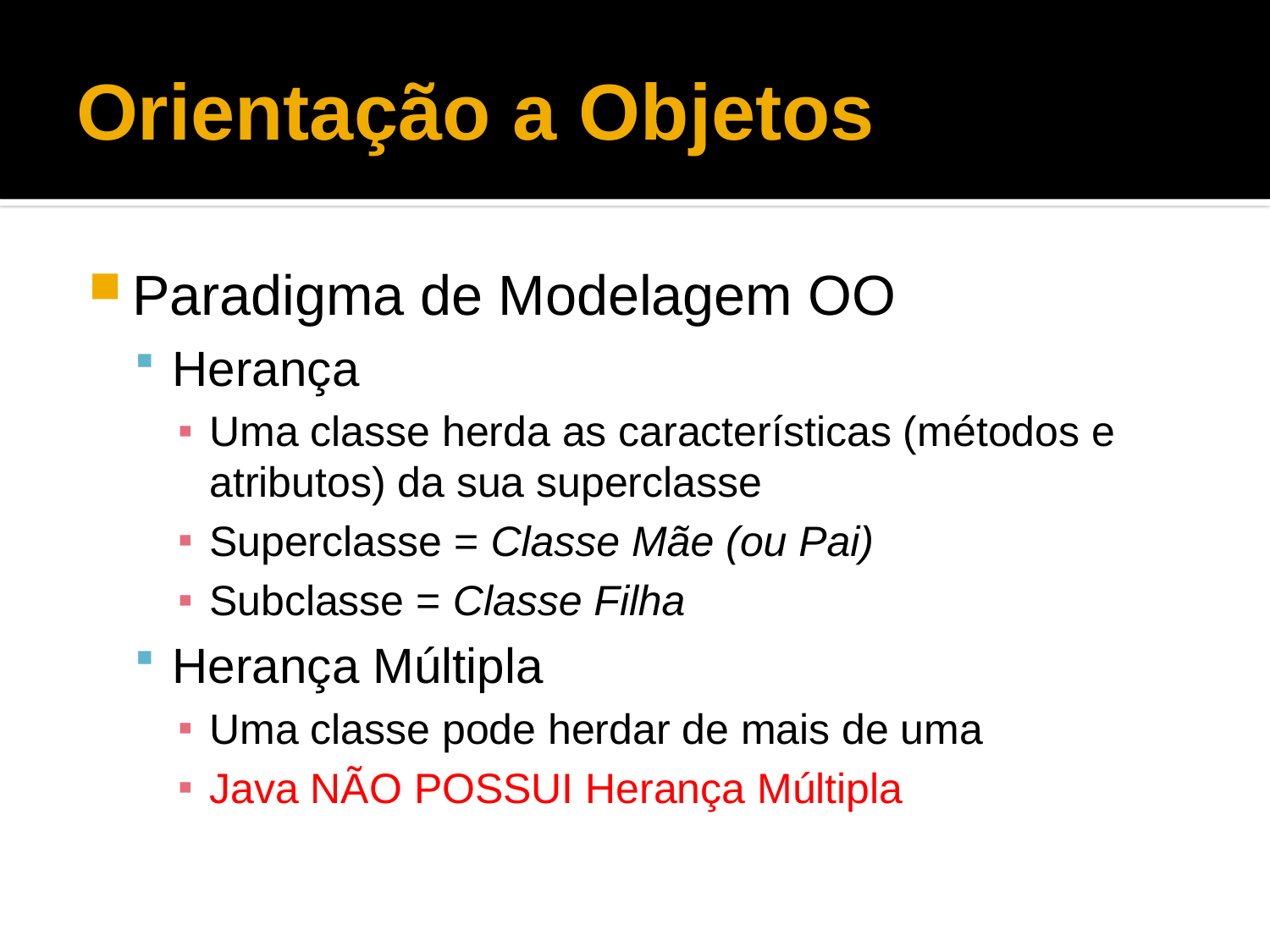

# Orientação a Objetos
Paradigma de Modelagem OO
Herança
Uma classe herda as características (métodos e atributos) da sua superclasse
Superclasse = Classe Mãe (ou Pai)
Subclasse = Classe Filha
Herança Múltipla
Uma classe pode herdar de mais de uma
Java NÃO POSSUI Herança Múltipla